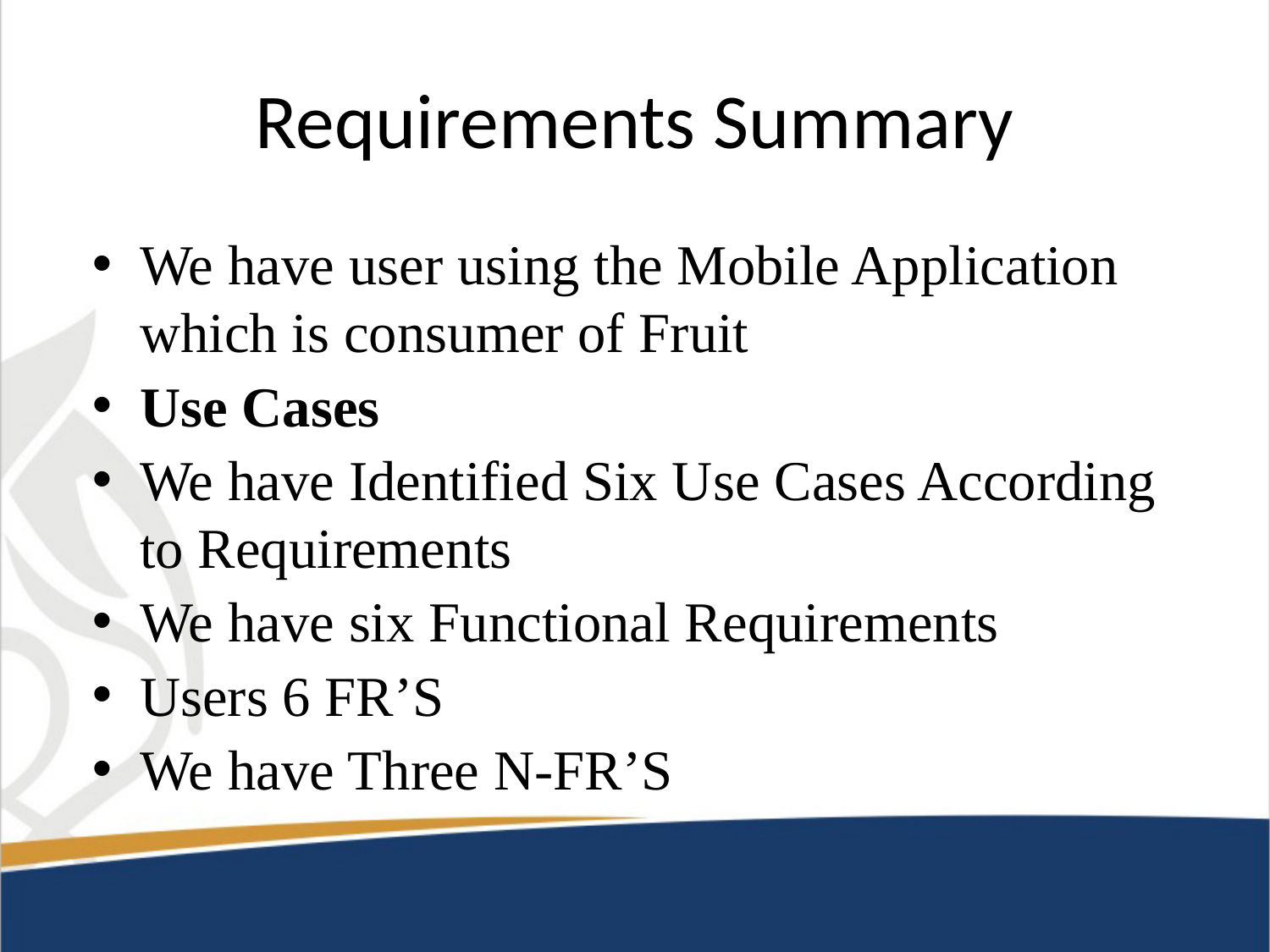

# Requirements Summary
We have user using the Mobile Application which is consumer of Fruit
Use Cases
We have Identified Six Use Cases According to Requirements
We have six Functional Requirements
Users 6 FR’S
We have Three N-FR’S